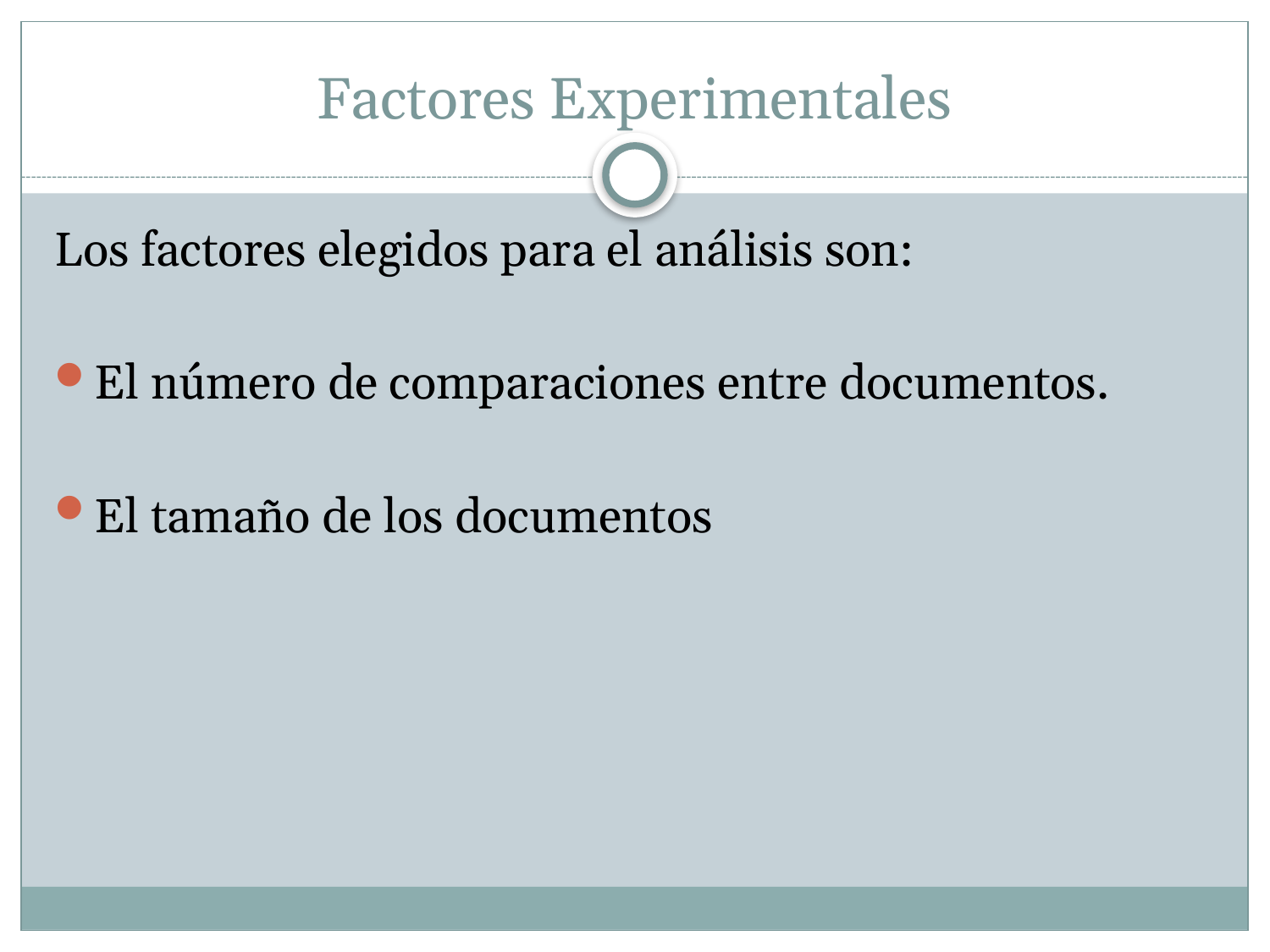

# Factores Experimentales
Los factores elegidos para el análisis son:

El número de comparaciones entre documentos.

El tamaño de los documentos